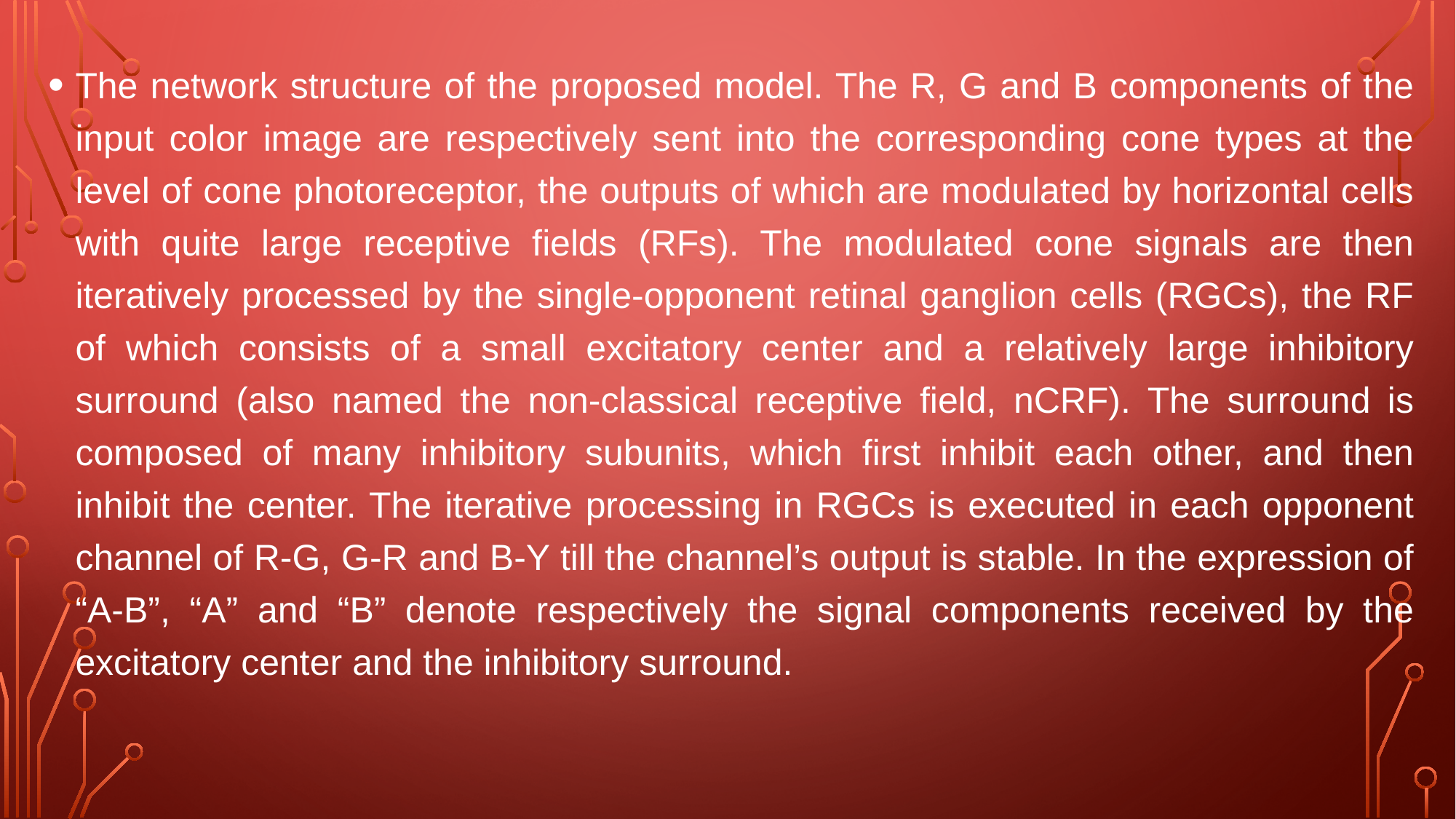

The network structure of the proposed model. The R, G and B components of the input color image are respectively sent into the corresponding cone types at the level of cone photoreceptor, the outputs of which are modulated by horizontal cells with quite large receptive fields (RFs). The modulated cone signals are then iteratively processed by the single-opponent retinal ganglion cells (RGCs), the RF of which consists of a small excitatory center and a relatively large inhibitory surround (also named the non-classical receptive field, nCRF). The surround is composed of many inhibitory subunits, which first inhibit each other, and then inhibit the center. The iterative processing in RGCs is executed in each opponent channel of R-G, G-R and B-Y till the channel’s output is stable. In the expression of “A-B”, “A” and “B” denote respectively the signal components received by the excitatory center and the inhibitory surround.